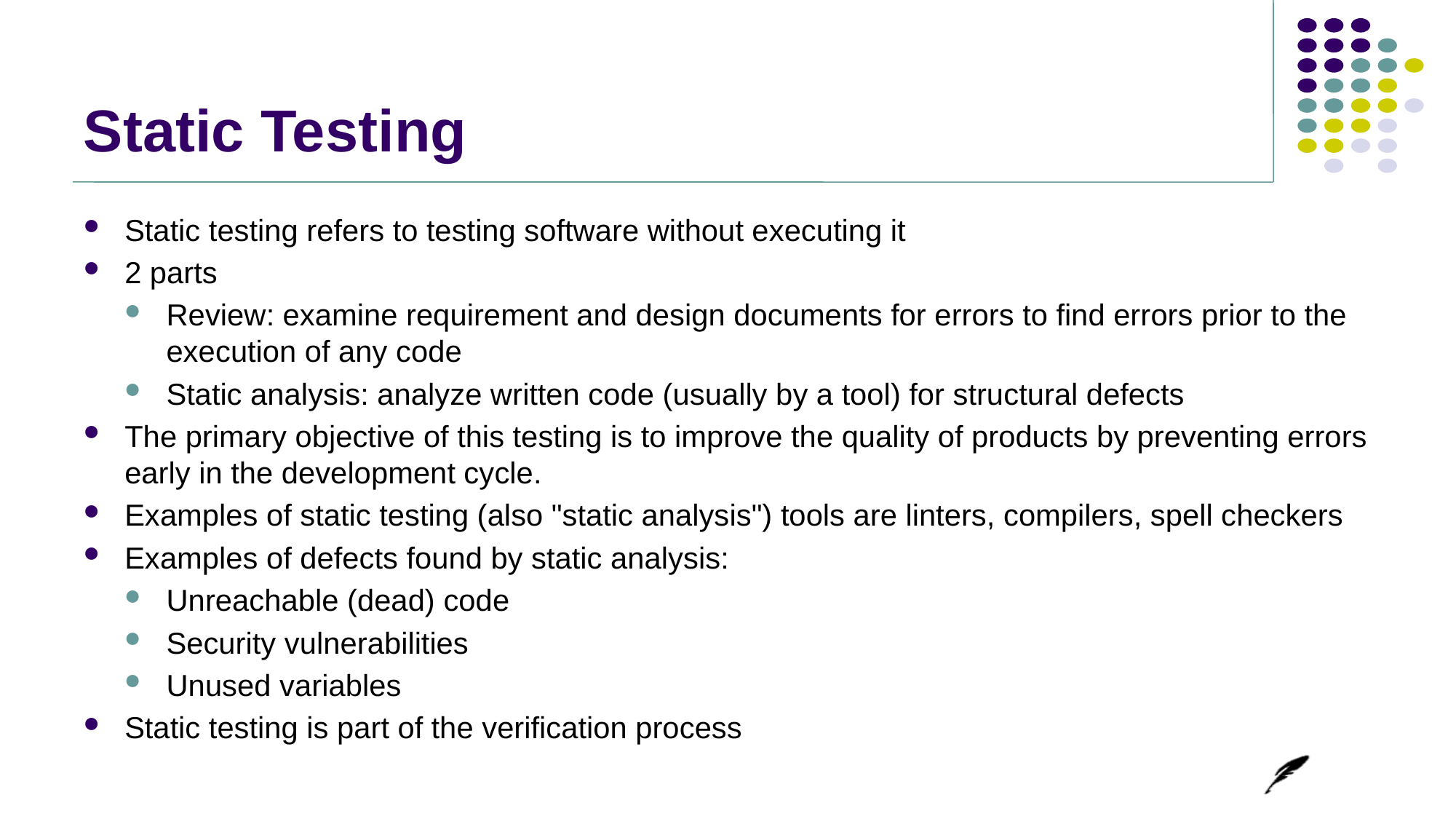

# Static Testing
Static testing refers to testing software without executing it
2 parts
Review: examine requirement and design documents for errors to find errors prior to the execution of any code
Static analysis: analyze written code (usually by a tool) for structural defects
The primary objective of this testing is to improve the quality of products by preventing errors early in the development cycle.
Examples of static testing (also "static analysis") tools are linters, compilers, spell checkers
Examples of defects found by static analysis:
Unreachable (dead) code
Security vulnerabilities
Unused variables
Static testing is part of the verification process